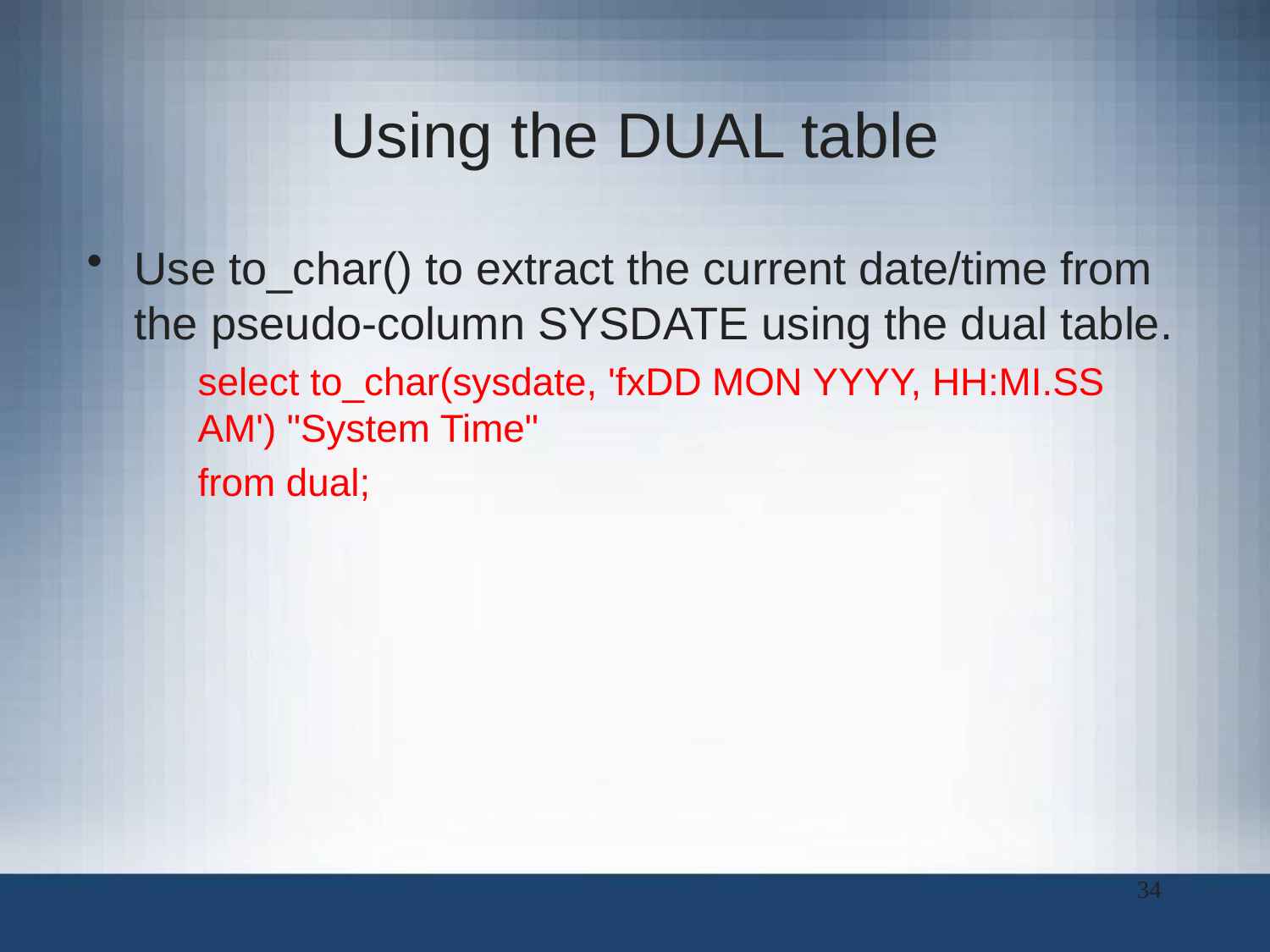

# Using the DUAL table
Use to_char() to extract the current date/time from  the pseudo-column SYSDATE using the dual table.
select to_char(sysdate, 'fxDD MON YYYY, HH:MI.SS AM') "System Time"
from dual;

34